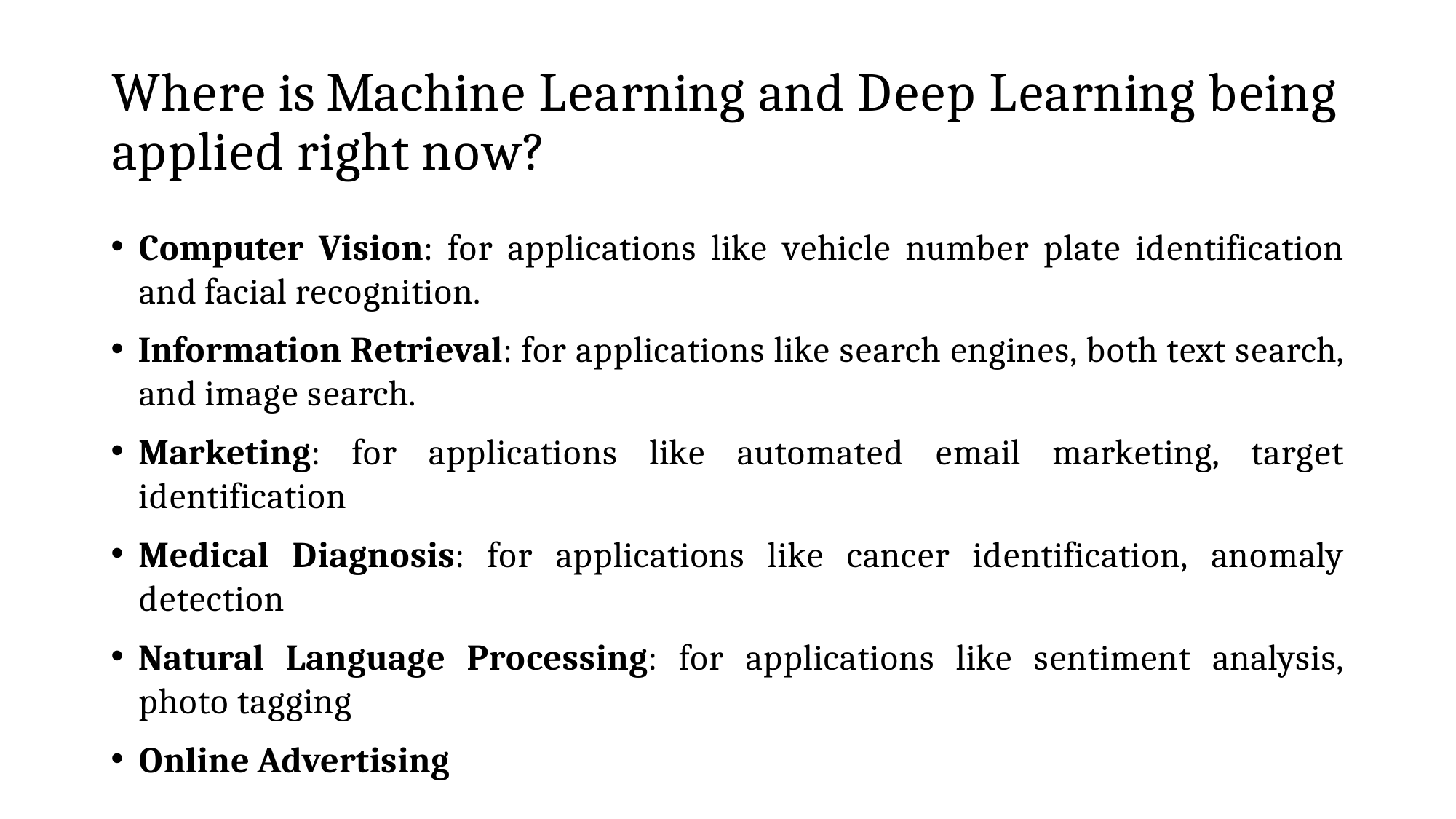

# Where is Machine Learning and Deep Learning being applied right now?
Computer Vision: for applications like vehicle number plate identification and facial recognition.
Information Retrieval: for applications like search engines, both text search, and image search.
Marketing: for applications like automated email marketing, target identification
Medical Diagnosis: for applications like cancer identification, anomaly detection
Natural Language Processing: for applications like sentiment analysis, photo tagging
Online Advertising